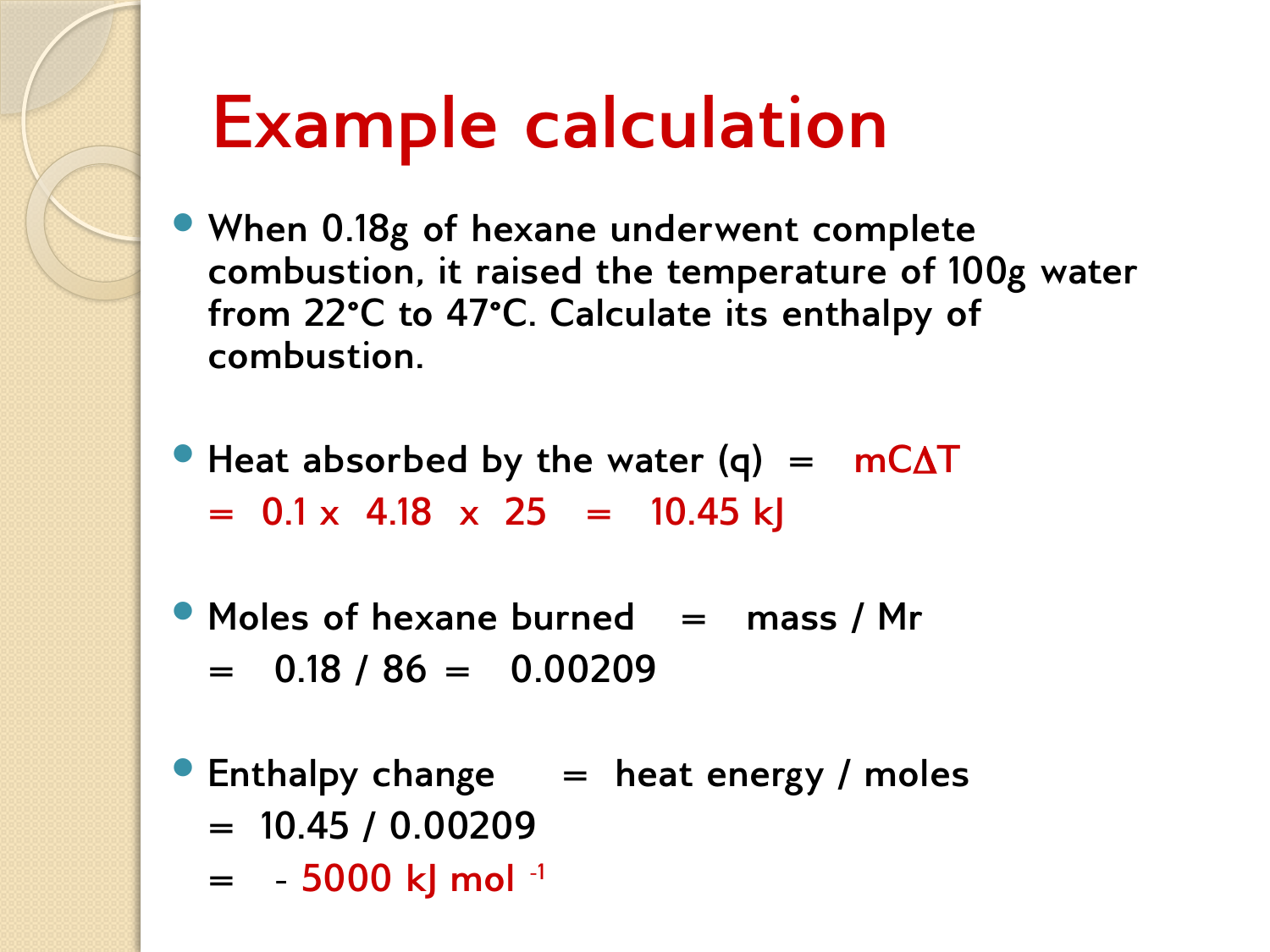

# Example calculation
When 0.18g of hexane underwent complete combustion, it raised the temperature of 100g water from 22°C to 47°C. Calculate its enthalpy of combustion.

Heat absorbed by the water (q)  =   mCΔT
				=  0.1 x  4.18  x  25   =   10.45 kJ

Moles of hexane burned	=   mass / Mr
					=   0.18 / 86	=   0.00209

Enthalpy change  	=  heat energy / moles
					=  10.45 / 0.00209
					=   - 5000 kJ mol -1